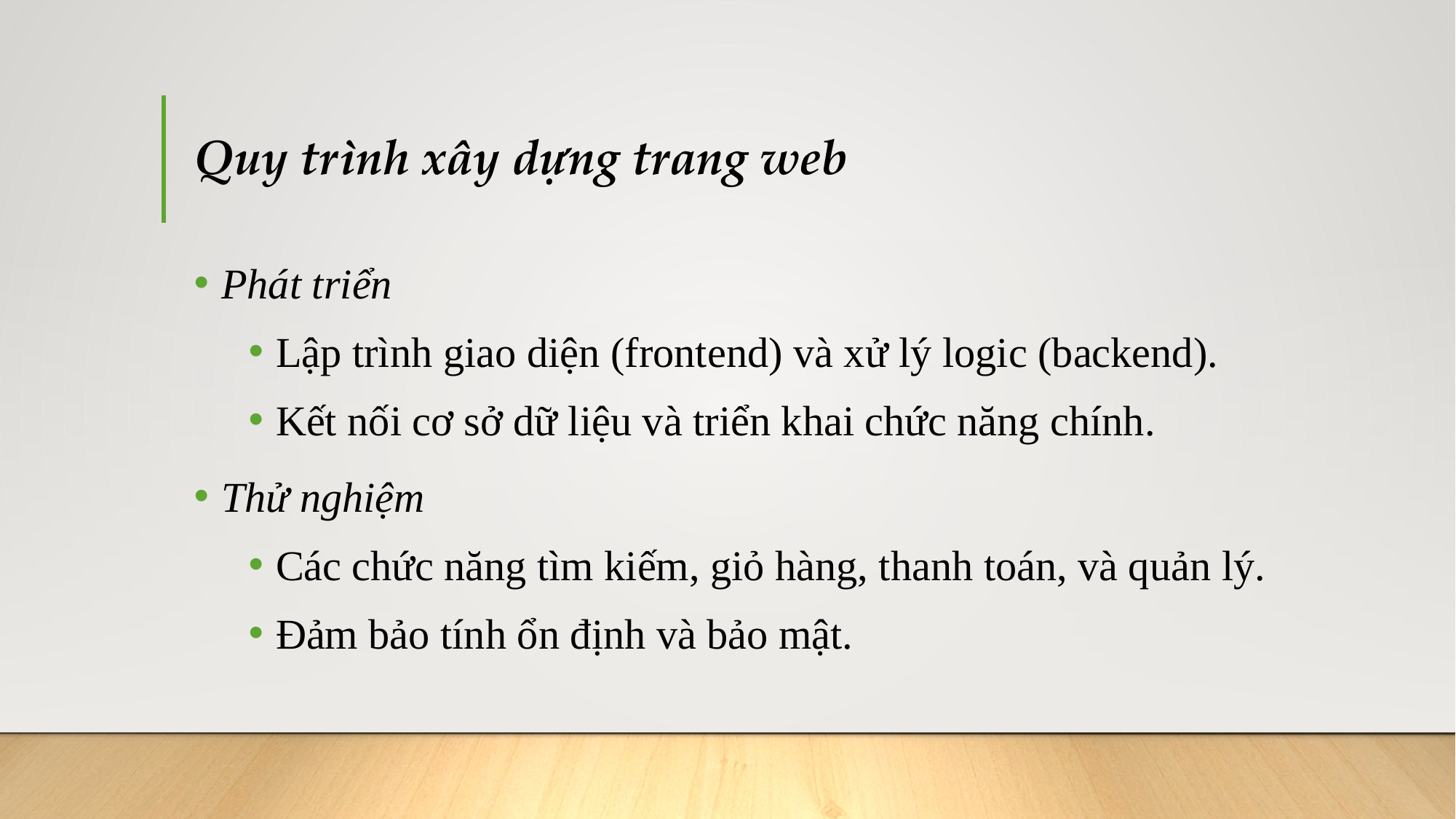

# Quy trình xây dựng trang web
Phát triển
Lập trình giao diện (frontend) và xử lý logic (backend).
Kết nối cơ sở dữ liệu và triển khai chức năng chính.
Thử nghiệm
Các chức năng tìm kiếm, giỏ hàng, thanh toán, và quản lý.
Đảm bảo tính ổn định và bảo mật.